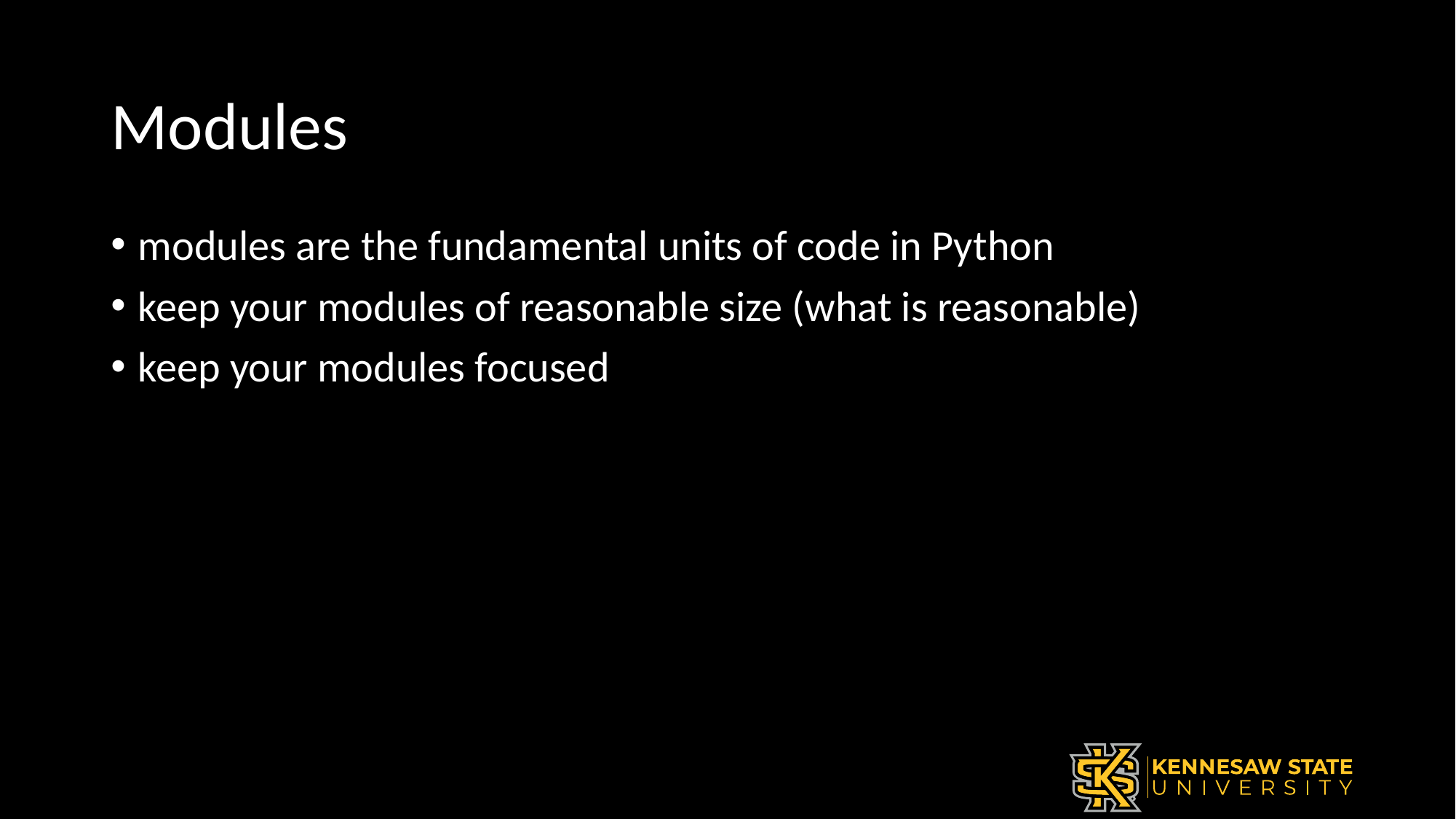

# Modules
modules are the fundamental units of code in Python
keep your modules of reasonable size (what is reasonable)
keep your modules focused